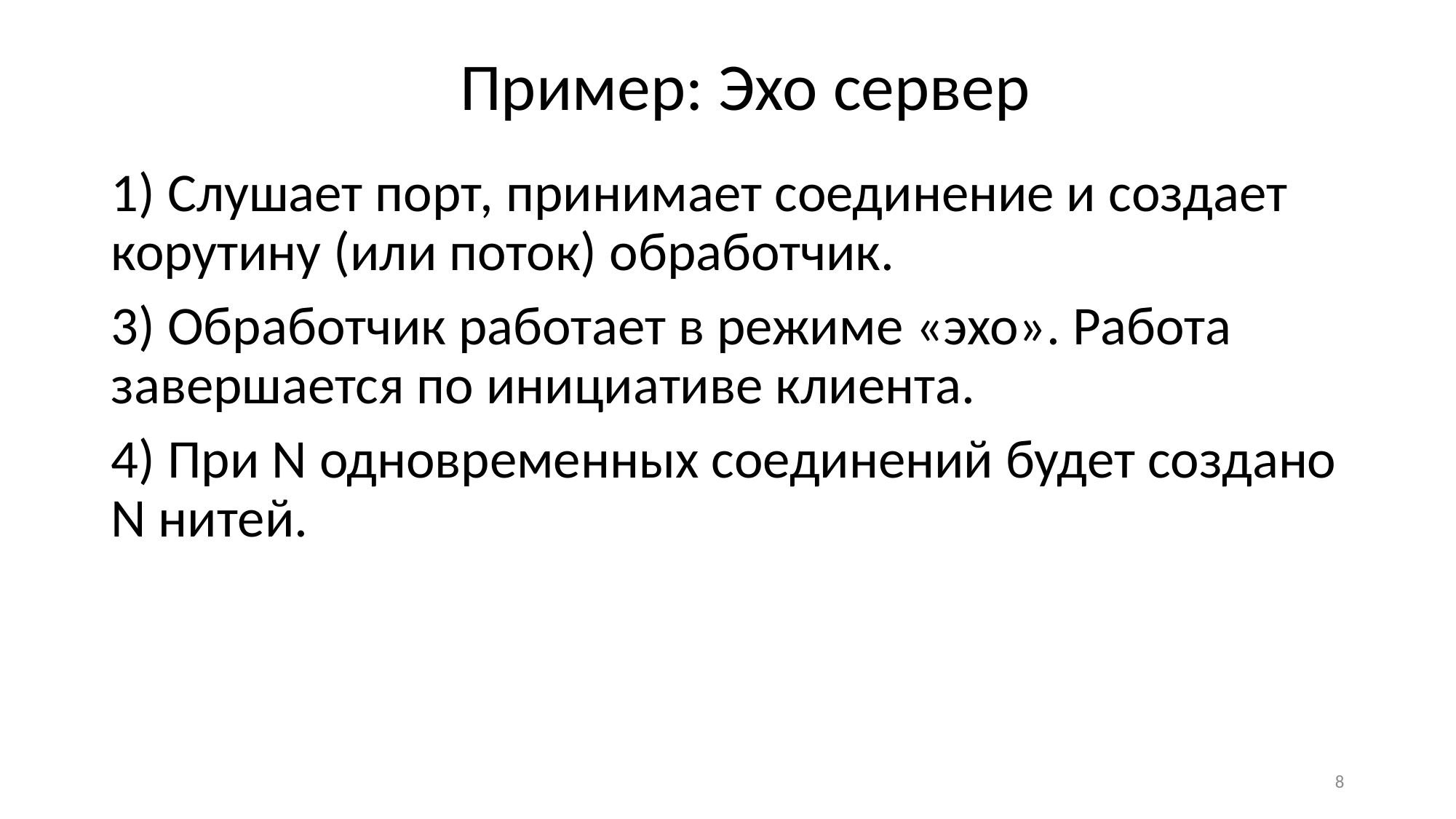

# Пример: Эхо сервер
1) Слушает порт, принимает соединение и создает корутину (или поток) обработчик.
3) Обработчик работает в режиме «эхо». Работа завершается по инициативе клиента.
4) При N одновременных соединений будет создано N нитей.
8